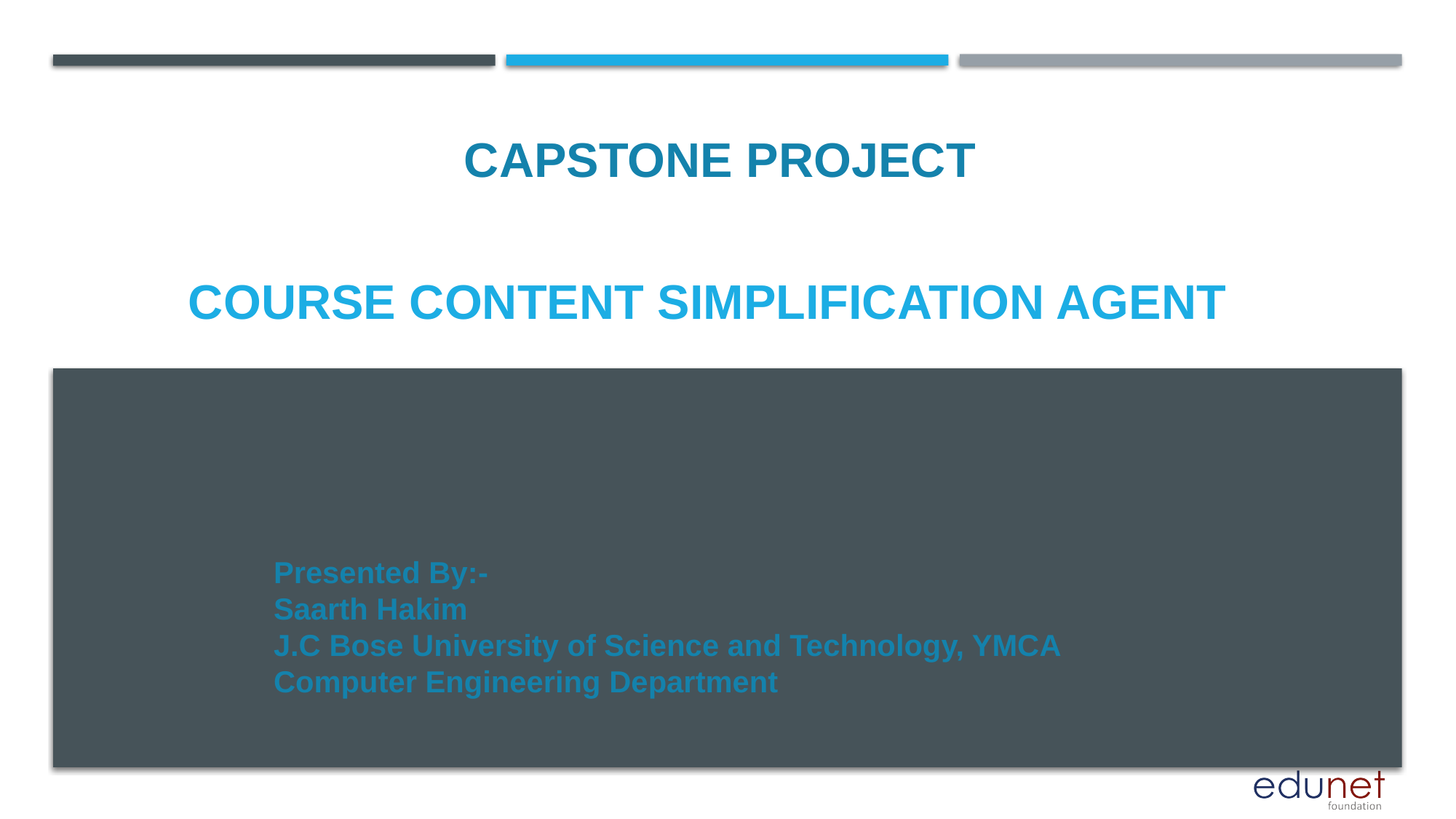

CAPSTONE PROJECT
# COURSE CONTENT SIMPLIFICATION AGENT
Presented By:-
Saarth Hakim
J.C Bose University of Science and Technology, YMCA
Computer Engineering Department